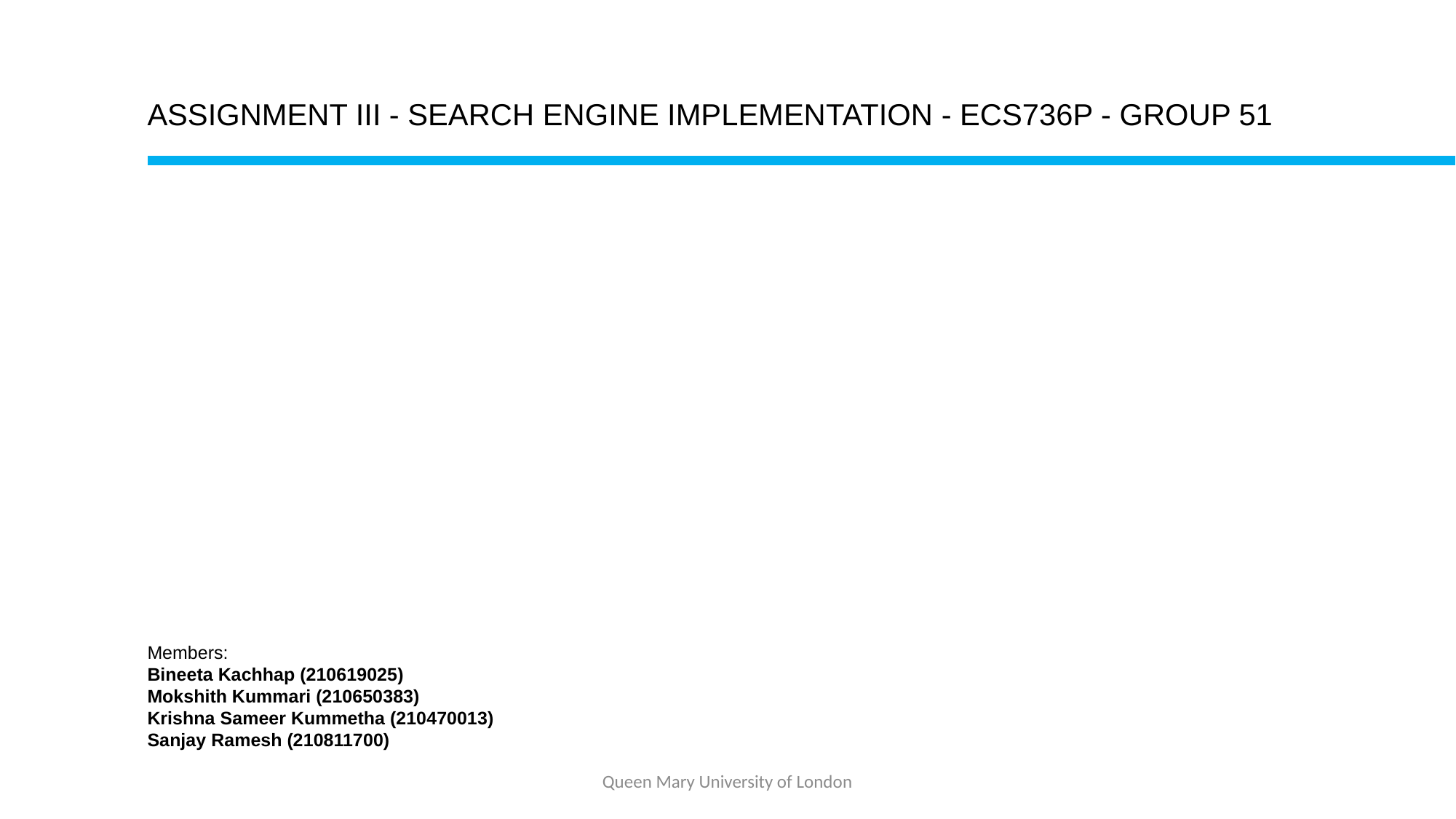

ASSIGNMENT III - Search engine implementation - ECS736P - Group 51

Members:
Bineeta Kachhap (210619025)
Mokshith Kummari (210650383)
Krishna Sameer Kummetha (210470013)
Sanjay Ramesh (210811700)
Queen Mary University of London